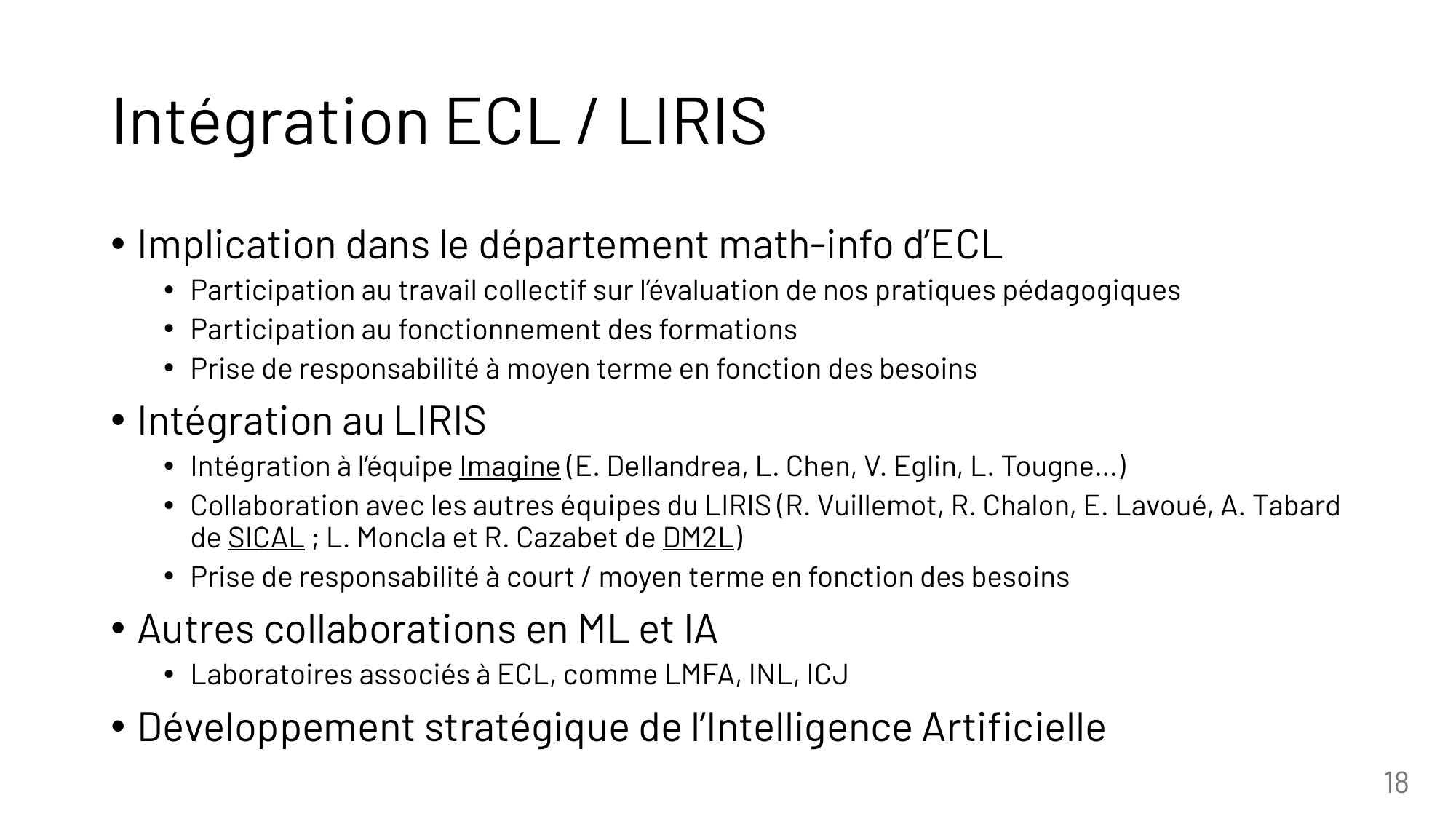

# Intégration ECL / LIRIS
Implication dans le département math-info d’ECL
Participation au travail collectif sur l’évaluation de nos pratiques pédagogiques
Participation au fonctionnement des formations
Prise de responsabilité à moyen terme en fonction des besoins
Intégration au LIRIS
Intégration à l’équipe Imagine (E. Dellandrea, L. Chen, V. Eglin, L. Tougne…)
Collaboration avec les autres équipes du LIRIS (R. Vuillemot, R. Chalon, E. Lavoué, A. Tabard de SICAL ; L. Moncla et R. Cazabet de DM2L)
Prise de responsabilité à court / moyen terme en fonction des besoins
Autres collaborations en ML et IA
Laboratoires associés à ECL, comme LMFA, INL, ICJ
Développement stratégique de l’Intelligence Artificielle
18